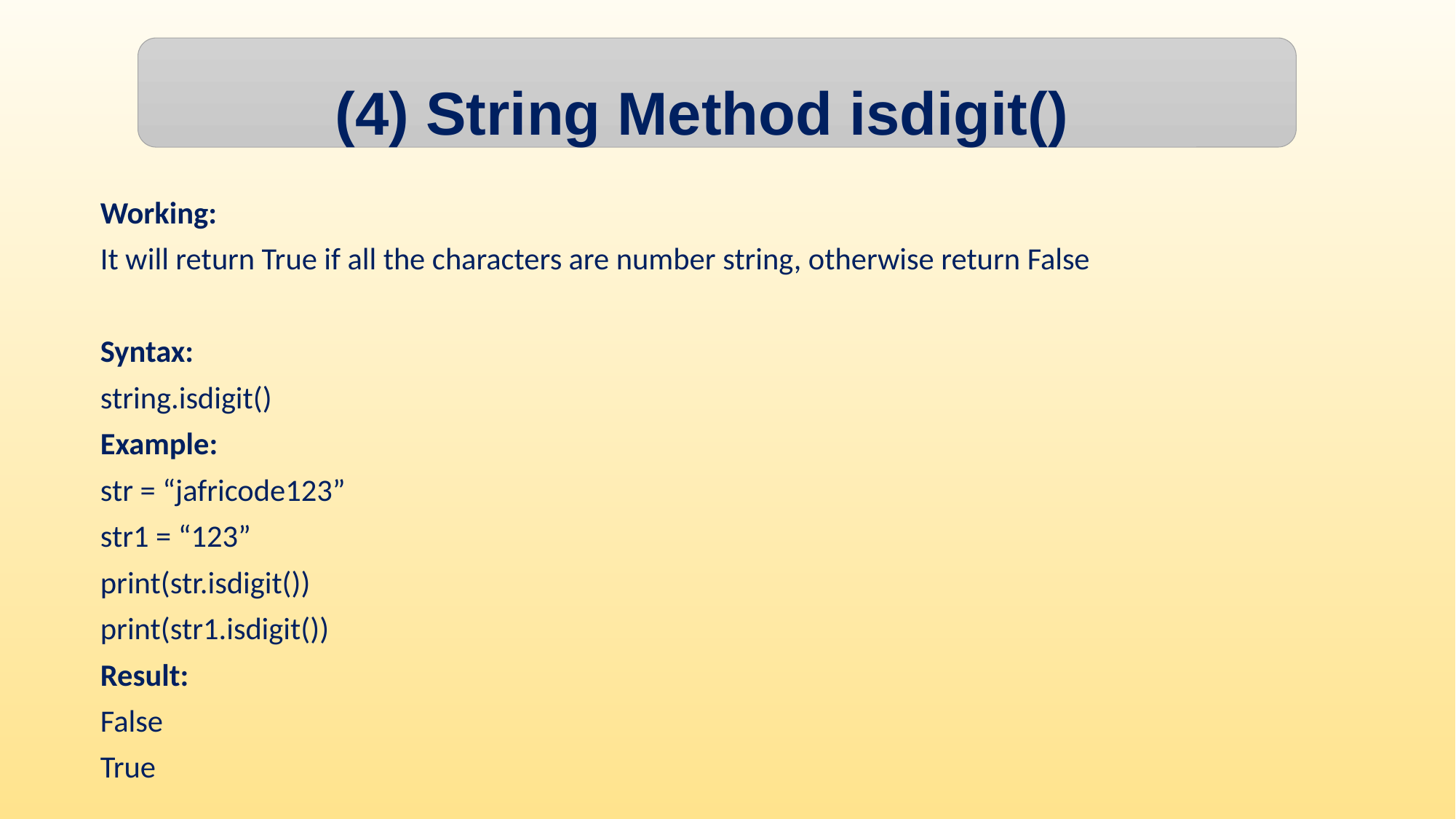

(4) String Method isdigit()
Working:
It will return True if all the characters are number string, otherwise return False

Syntax:
string.isdigit()
Example:
str = “jafricode123”
str1 = “123”
print(str.isdigit())
print(str1.isdigit())
Result:
False
True